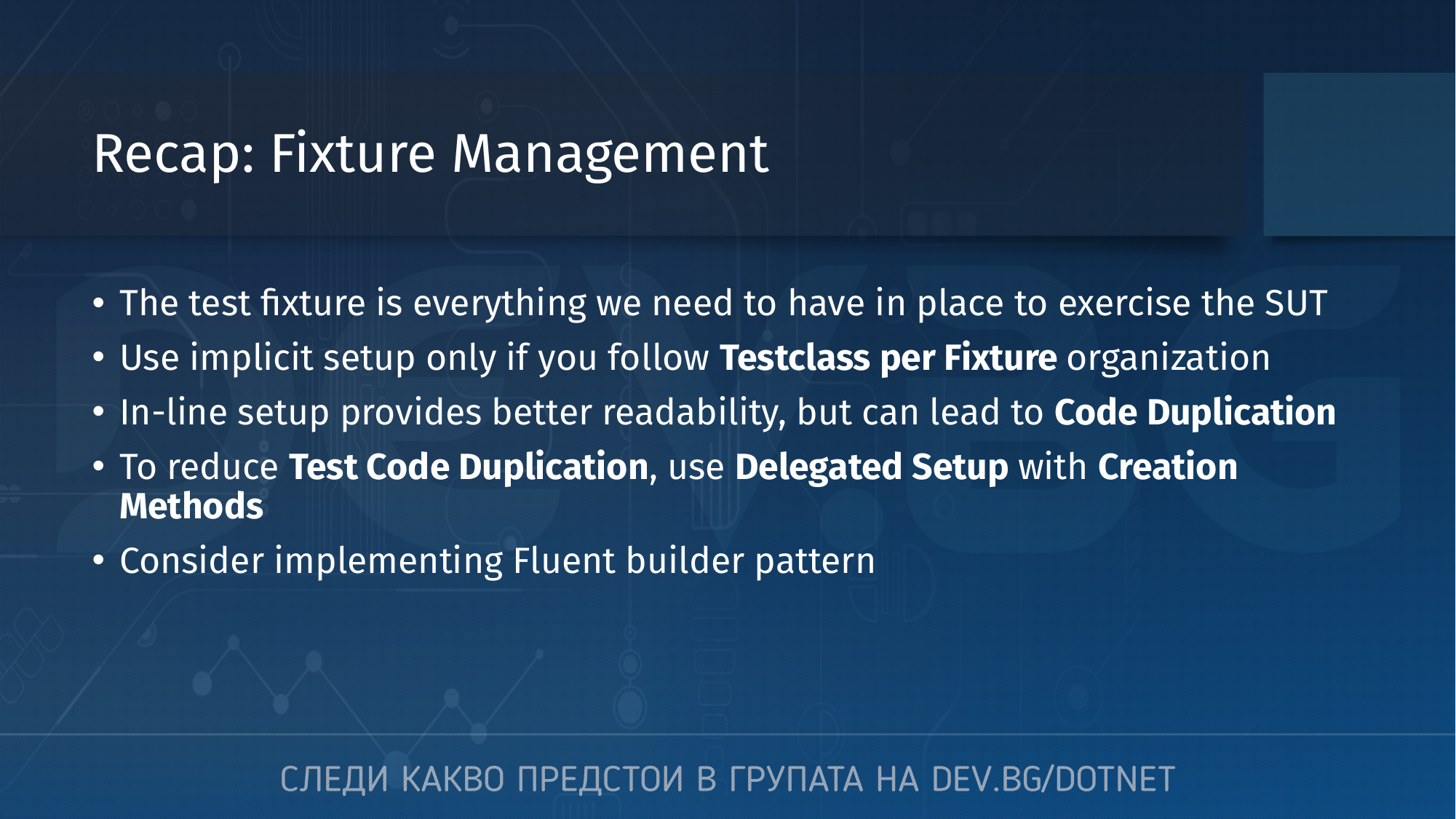

# Recap: Fixture Management
The test fixture is everything we need to have in place to exercise the SUT
Use implicit setup only if you follow Testclass per Fixture organization
In-line setup provides better readability, but can lead to Code Duplication
To reduce Test Code Duplication, use Delegated Setup with Creation Methods
Consider implementing Fluent builder pattern